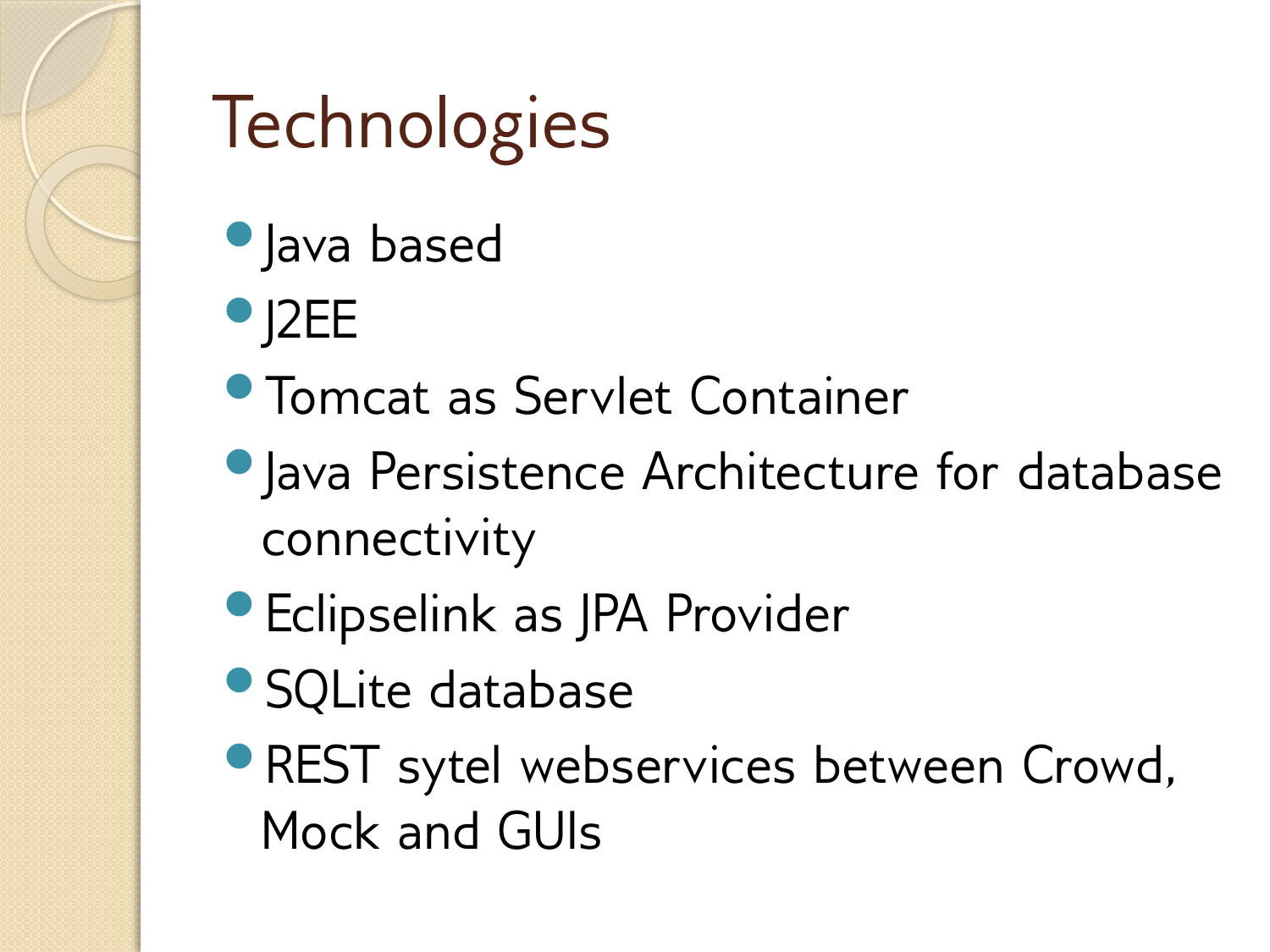

# Technologies
Java based
J2EE
Tomcat as Servlet Container
Java Persistence Architecture for database connectivity
Eclipselink as JPA Provider
SQLite database
REST sytel webservices between Crowd, Mock and GUIs